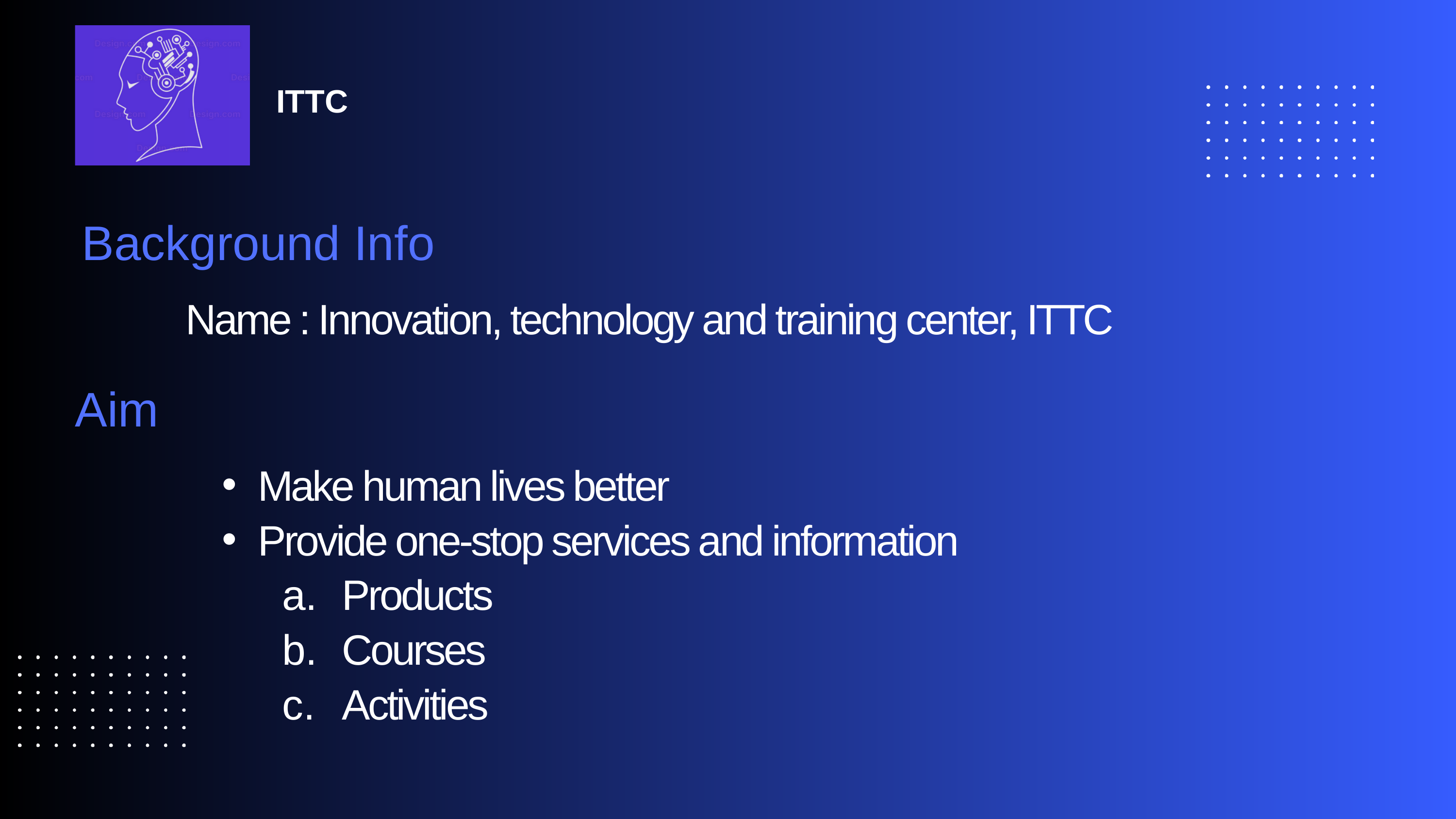

ITTC

Background Info
Name : Innovation, technology and training center, ITTC
Aim
Make human lives better
Provide one-stop services and information
 Products
 Courses
 Activities